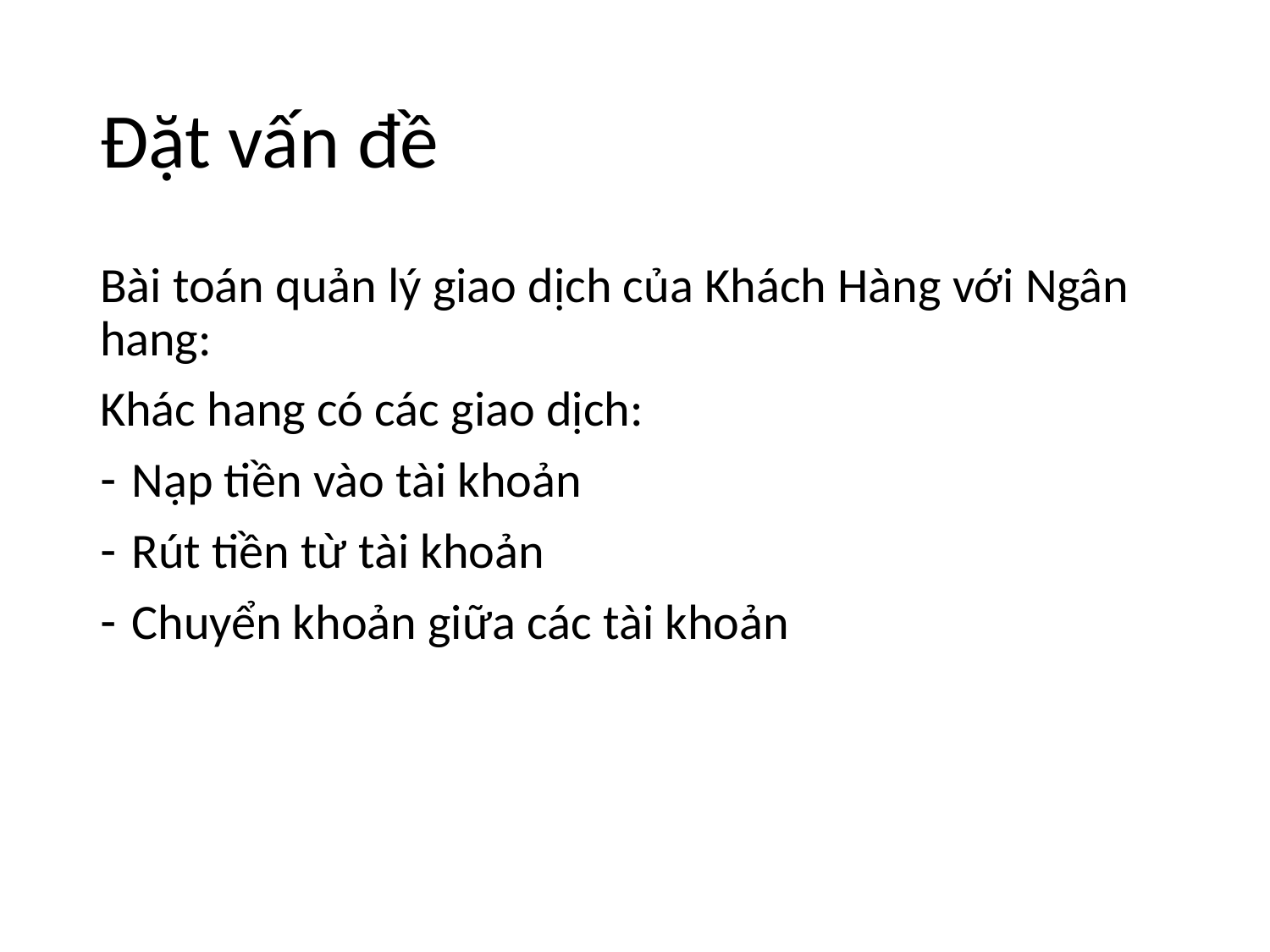

# Đặt vấn đề
Bài toán quản lý giao dịch của Khách Hàng với Ngân hang:
Khác hang có các giao dịch:
Nạp tiền vào tài khoản
Rút tiền từ tài khoản
Chuyển khoản giữa các tài khoản